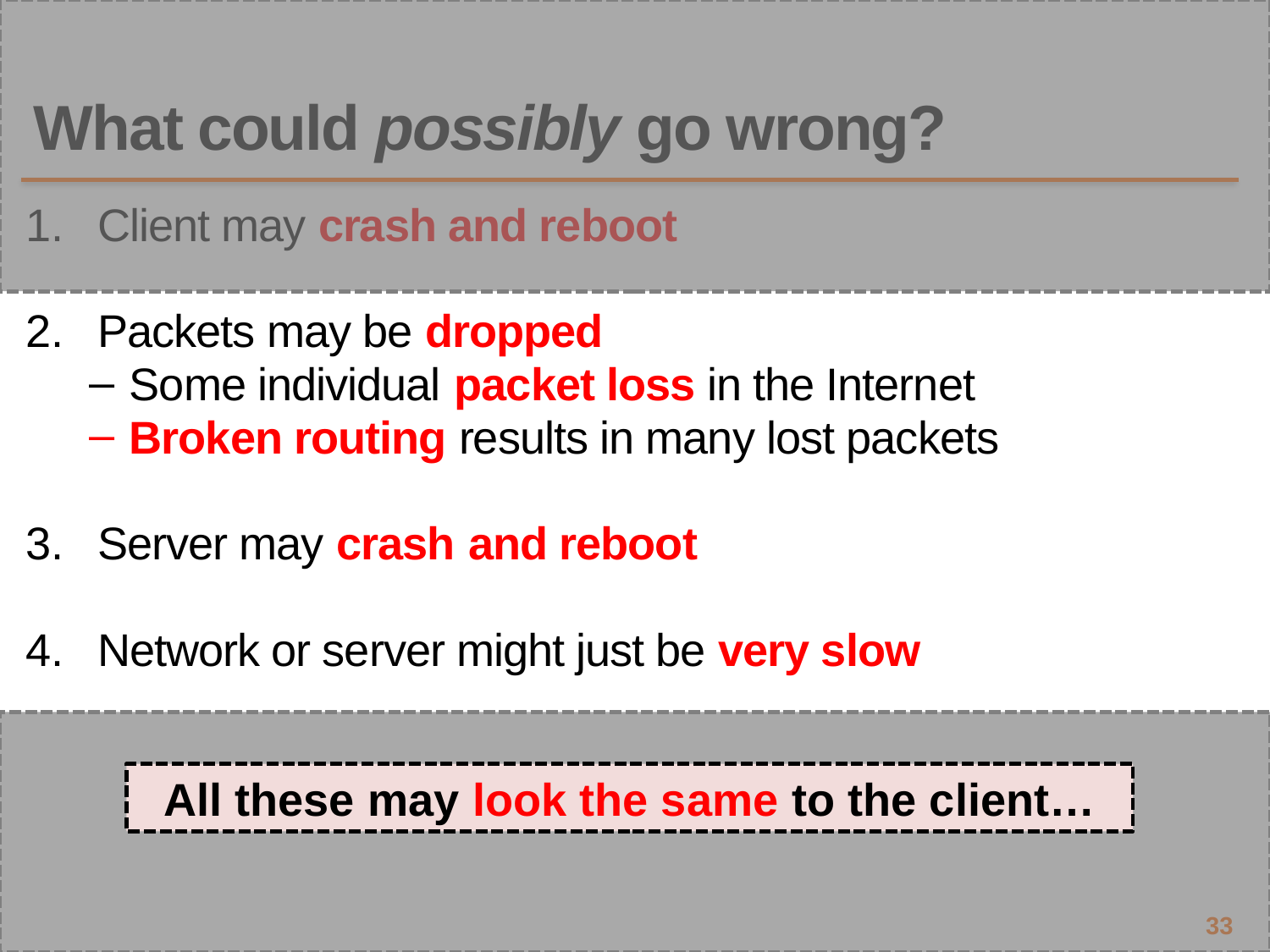

# What could possibly go wrong?
Client may crash and reboot

Packets may be dropped
Some individual packet loss in the Internet
Broken routing results in many lost packets

Server may crash and reboot

Network or server might just be very slow

All these may look the same to the client…
33